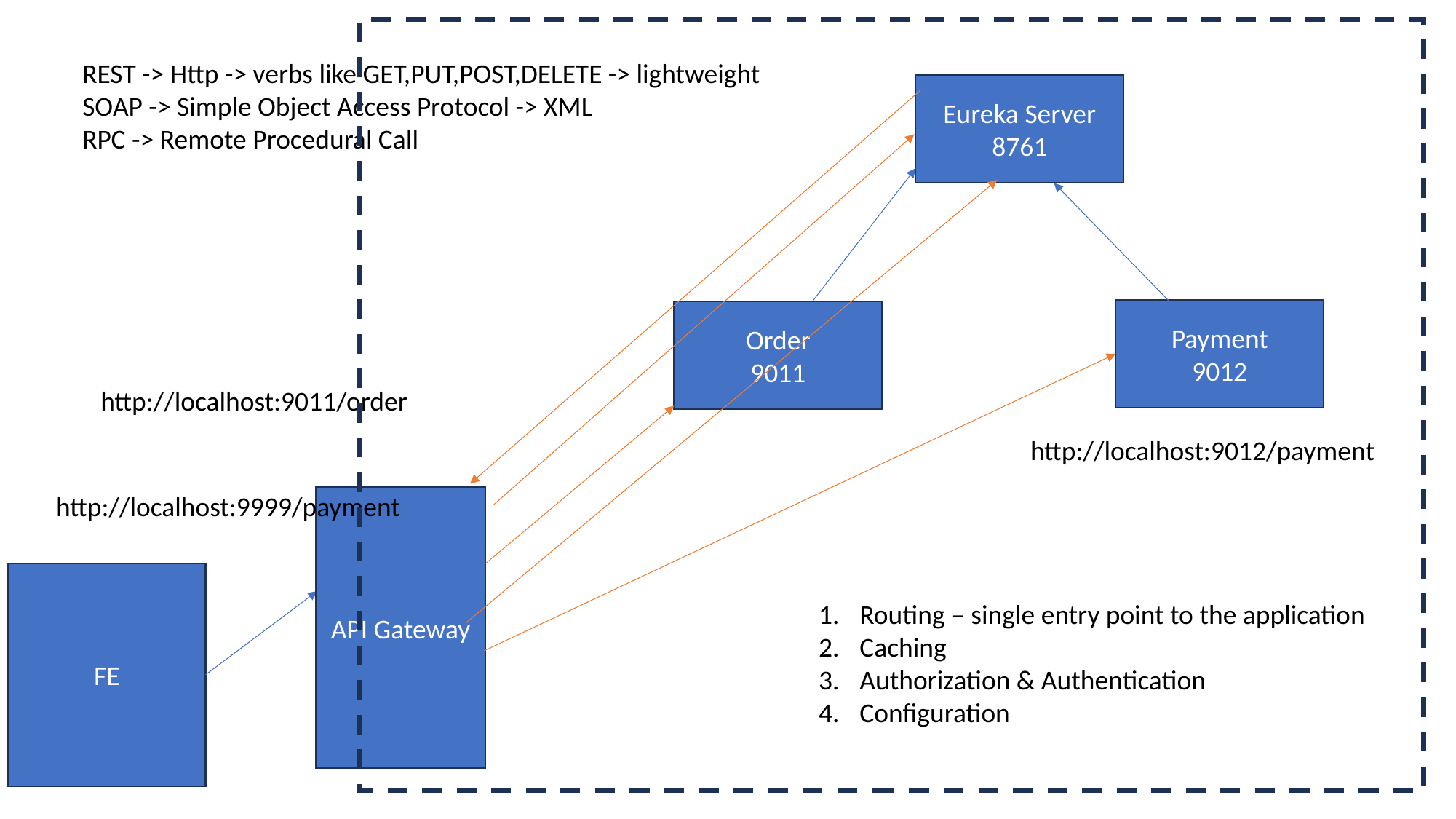

REST -> Http -> verbs like GET,PUT,POST,DELETE -> lightweight
SOAP -> Simple Object Access Protocol -> XML
RPC -> Remote Procedural Call
Eureka Server
8761
Payment
9012
Order
9011
http://localhost:9011/order
http://localhost:9012/payment
http://localhost:9999/payment
API Gateway
FE
Routing – single entry point to the application
Caching
Authorization & Authentication
Configuration